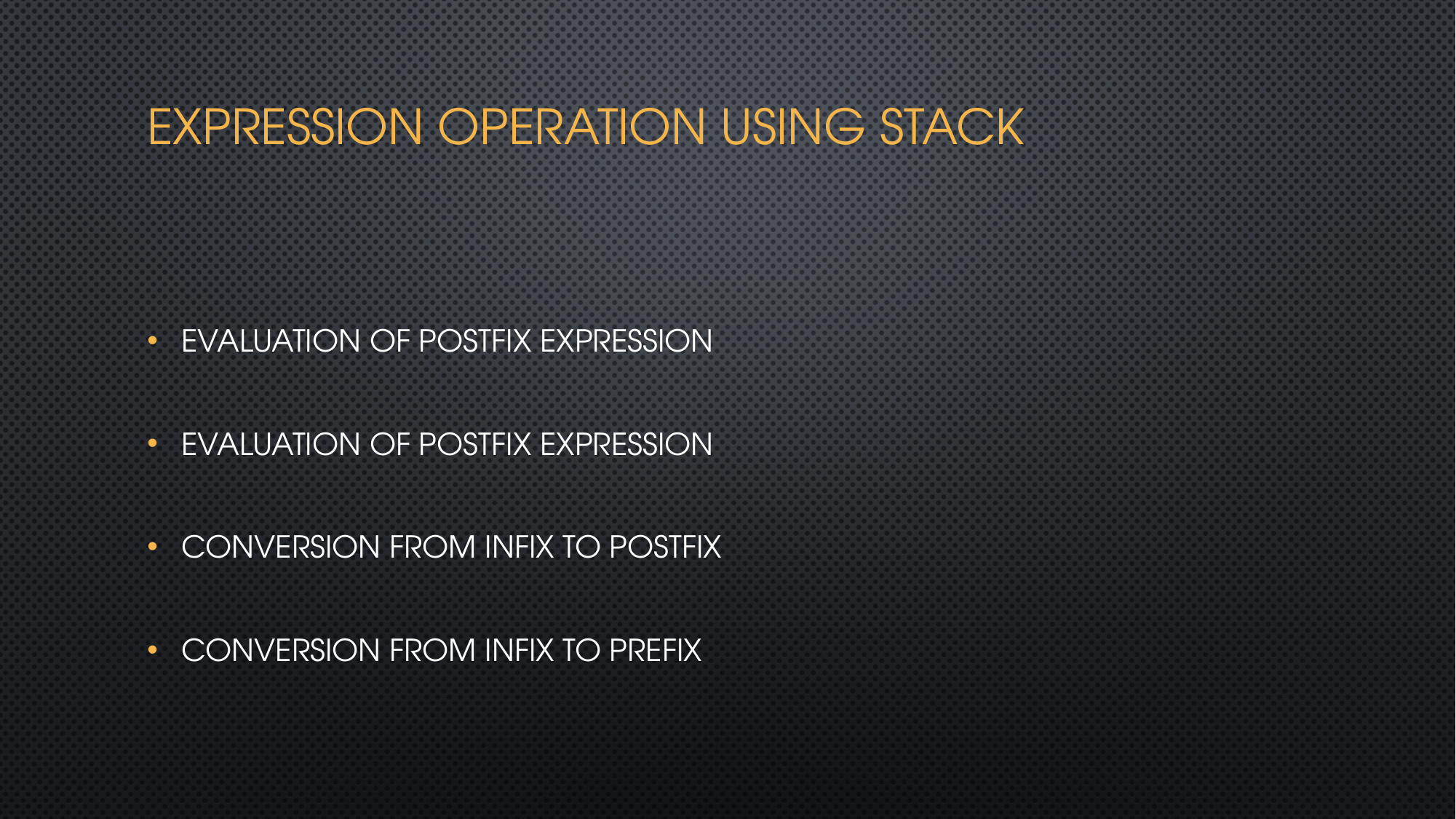

# Expression Operation using Stack

Evaluation of postfix expression

Evaluation of postfix expression

Conversion from infix to postfix

Conversion from infix to prefix